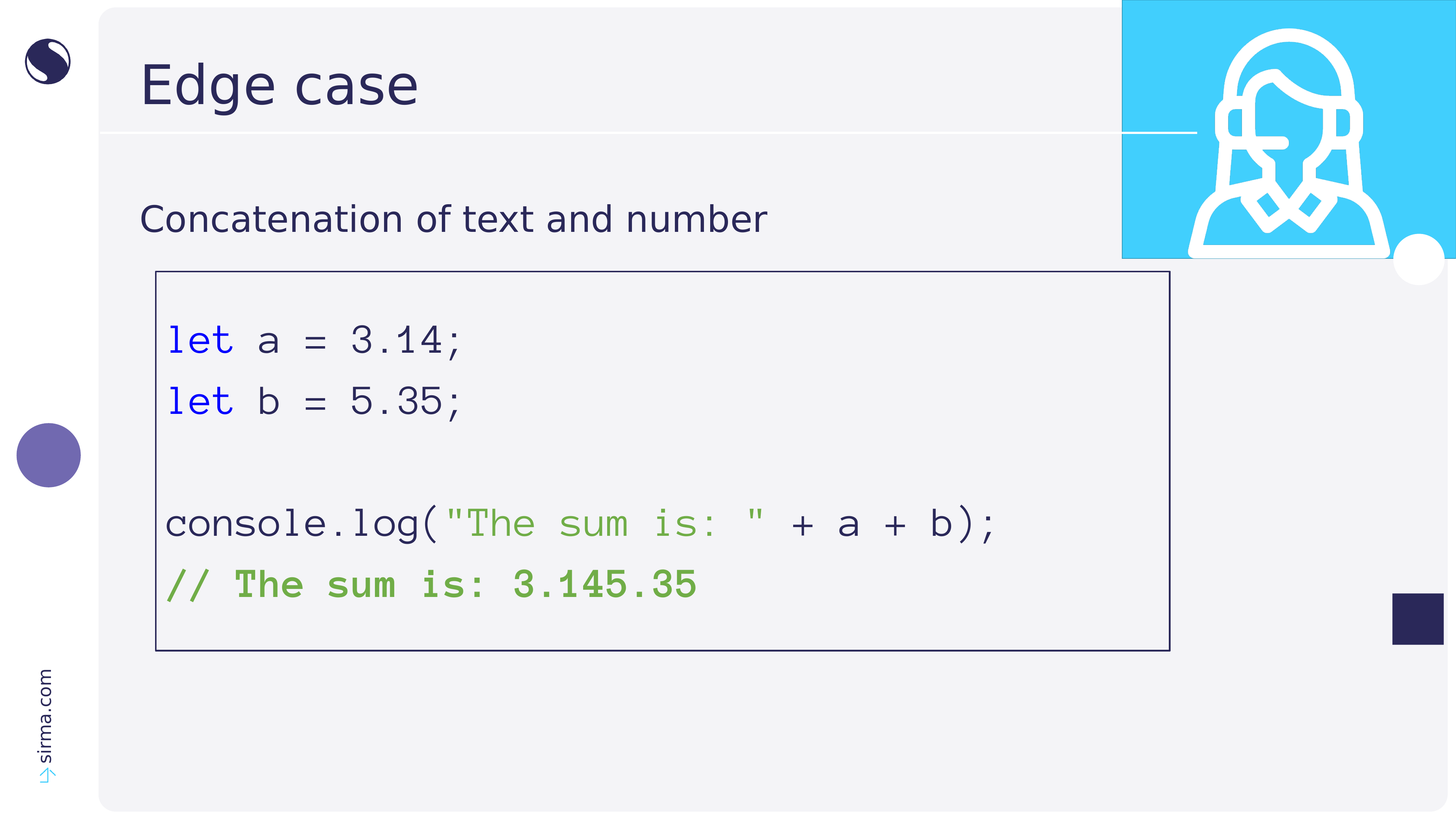

# Edge case
Concatenation of text and number
let a = 3.14;
let b = 5.35;

console.log("The sum is: " + a + b);
// The sum is: 3.145.35